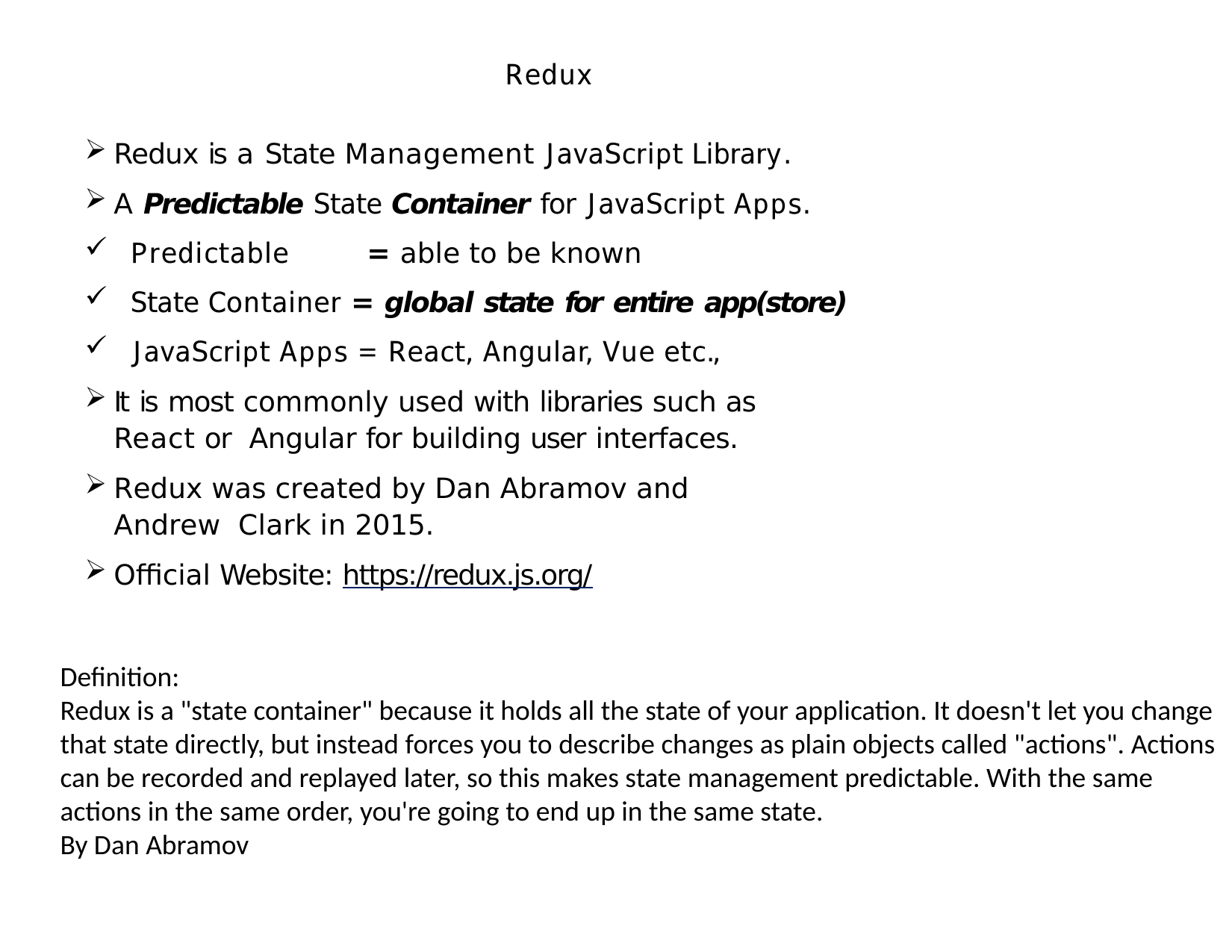

Redux
Redux is a State Management JavaScript Library.
A Predictable State Container for JavaScript Apps.
Predictable	= able to be known
State Container = global state for entire app(store)
JavaScript Apps = React, Angular, Vue etc.,
It is most commonly used with libraries such as React or  Angular for building user interfaces.
Redux was created by Dan Abramov and Andrew  Clark in 2015.
Official Website: https://redux.js.org/

Definition:
Redux is a "state container" because it holds all the state of your application. It doesn't let you change that state directly, but instead forces you to describe changes as plain objects called "actions". Actions can be recorded and replayed later, so this makes state management predictable. With the same actions in the same order, you're going to end up in the same state.
By Dan Abramov